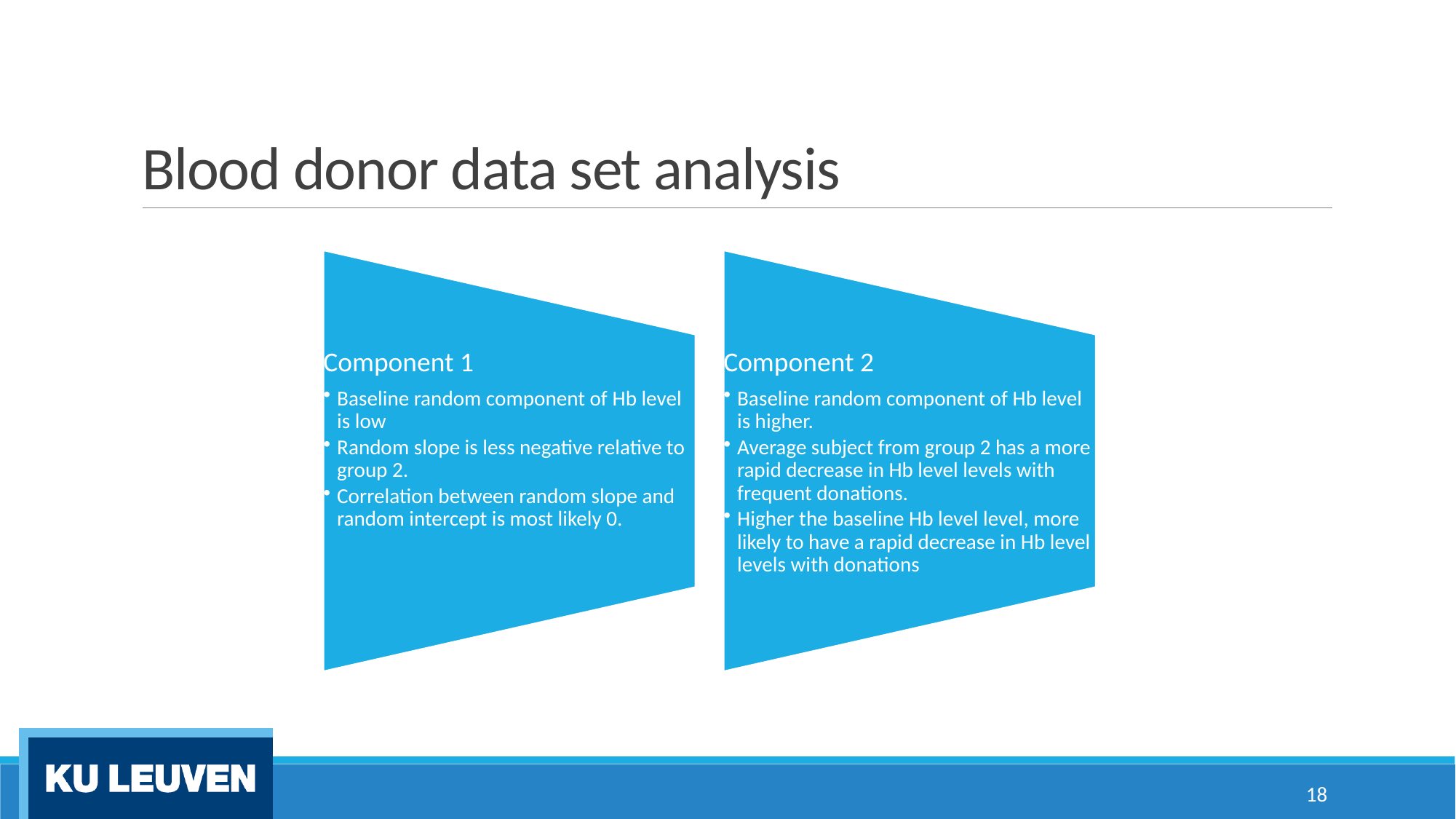

# Blood donor data set analysis
Component 1
Baseline random component of Hb level is low
Random slope is less negative relative to group 2.
Correlation between random slope and random intercept is most likely 0.

Component 2
Baseline random component of Hb level is higher.
Average subject from group 2 has a more rapid decrease in Hb level levels with frequent donations.
Higher the baseline Hb level level, more likely to have a rapid decrease in Hb level levels with donations
18